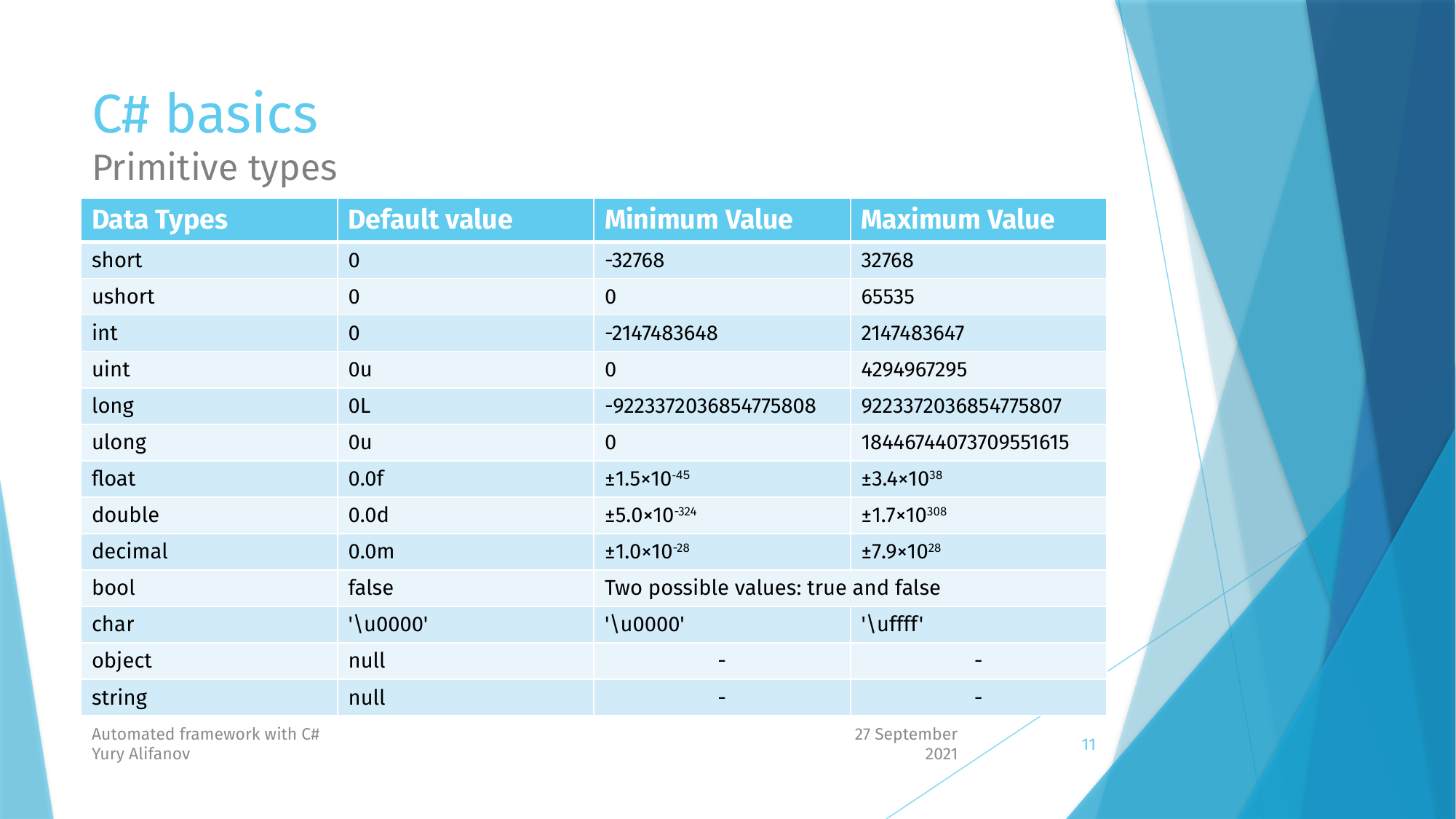

# C# basics Primitive types
| Data Types | Default value | Minimum Value | Maximum Value |
| --- | --- | --- | --- |
| short | 0 | -32768 | 32768 |
| ushort | 0 | 0 | 65535 |
| int | 0 | -2147483648 | 2147483647 |
| uint | 0u | 0 | 4294967295 |
| long | 0L | -9223372036854775808 | 9223372036854775807 |
| ulong | 0u | 0 | 18446744073709551615 |
| float | 0.0f | ±1.5×10-45 | ±3.4×1038 |
| double | 0.0d | ±5.0×10-324 | ±1.7×10308 |
| decimal | 0.0m | ±1.0×10-28 | ±7.9×1028 |
| bool | false | Two possible values: true and false |  |
| char | '\u0000' | '\u0000' | '\uffff' |
| object | null | - | - |
| string | null | - | - |
Automated framework with C#
Yury Alifanov
27 September 2021
11